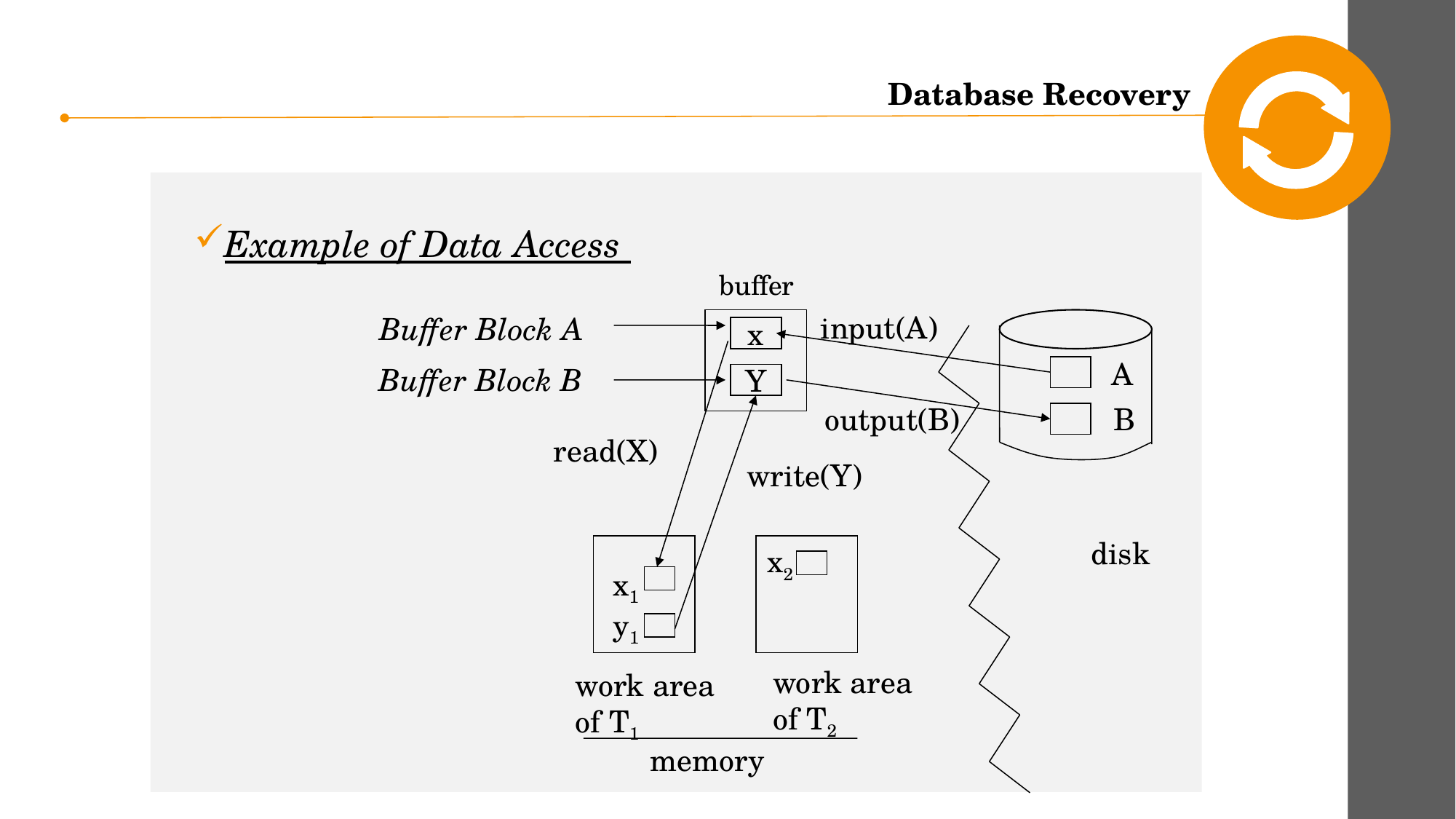

Database Recovery

Example of Data Access
buffer

input(A)
Buffer Block A

x

A
Buffer Block B

Y

output(B)
B

read(X)

write(Y)

disk

x2

x1

y1

work area
of T2
work area
of T1

memory